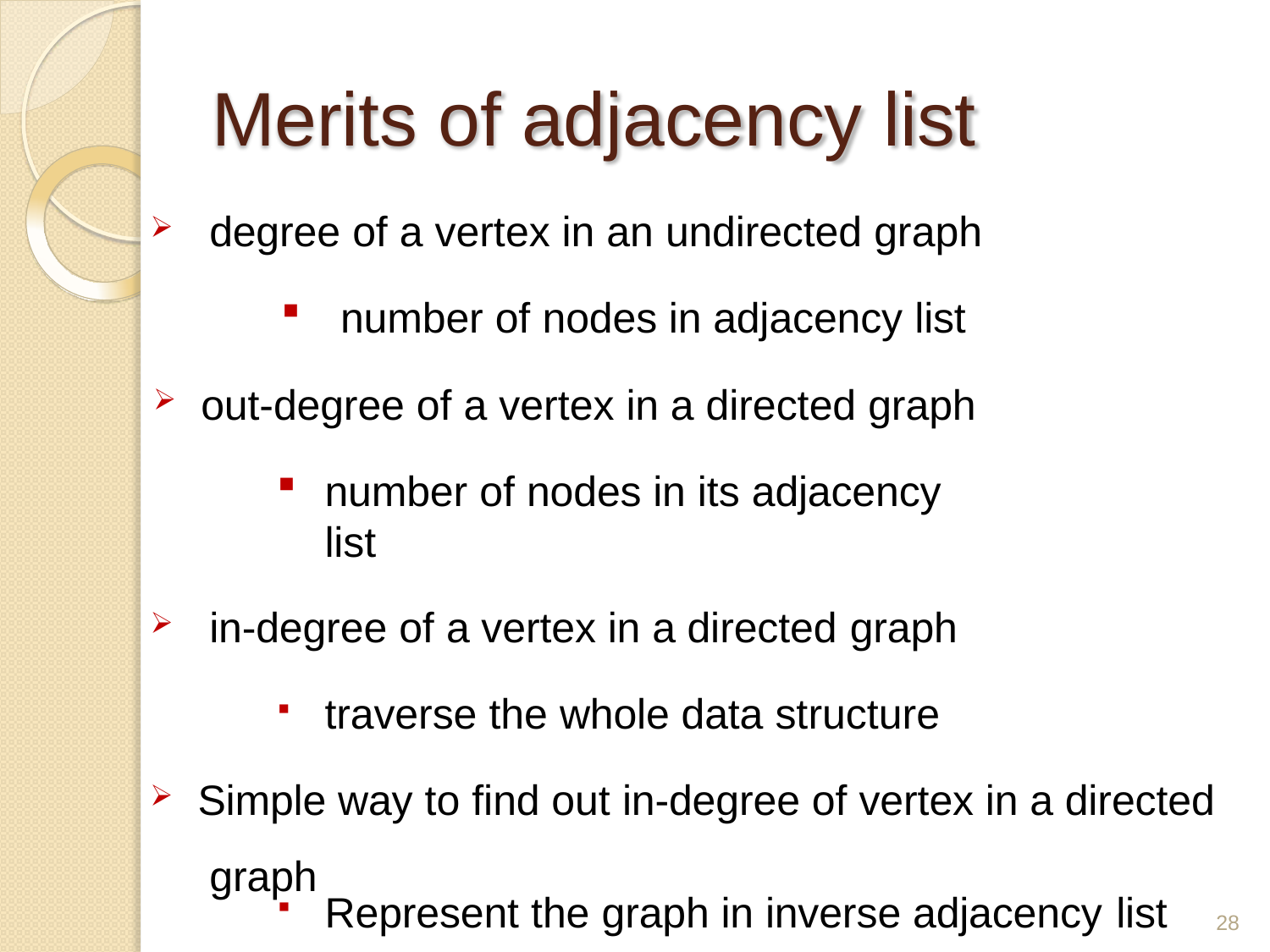

# Merits of adjacency list
degree of a vertex in an undirected graph
number of nodes in adjacency list
out-degree of a vertex in a directed graph
number of nodes in its adjacency list
in-degree of a vertex in a directed graph
traverse the whole data structure
Simple way to find out in-degree of vertex in a directed  graph
Represent the graph in inverse adjacency list
28